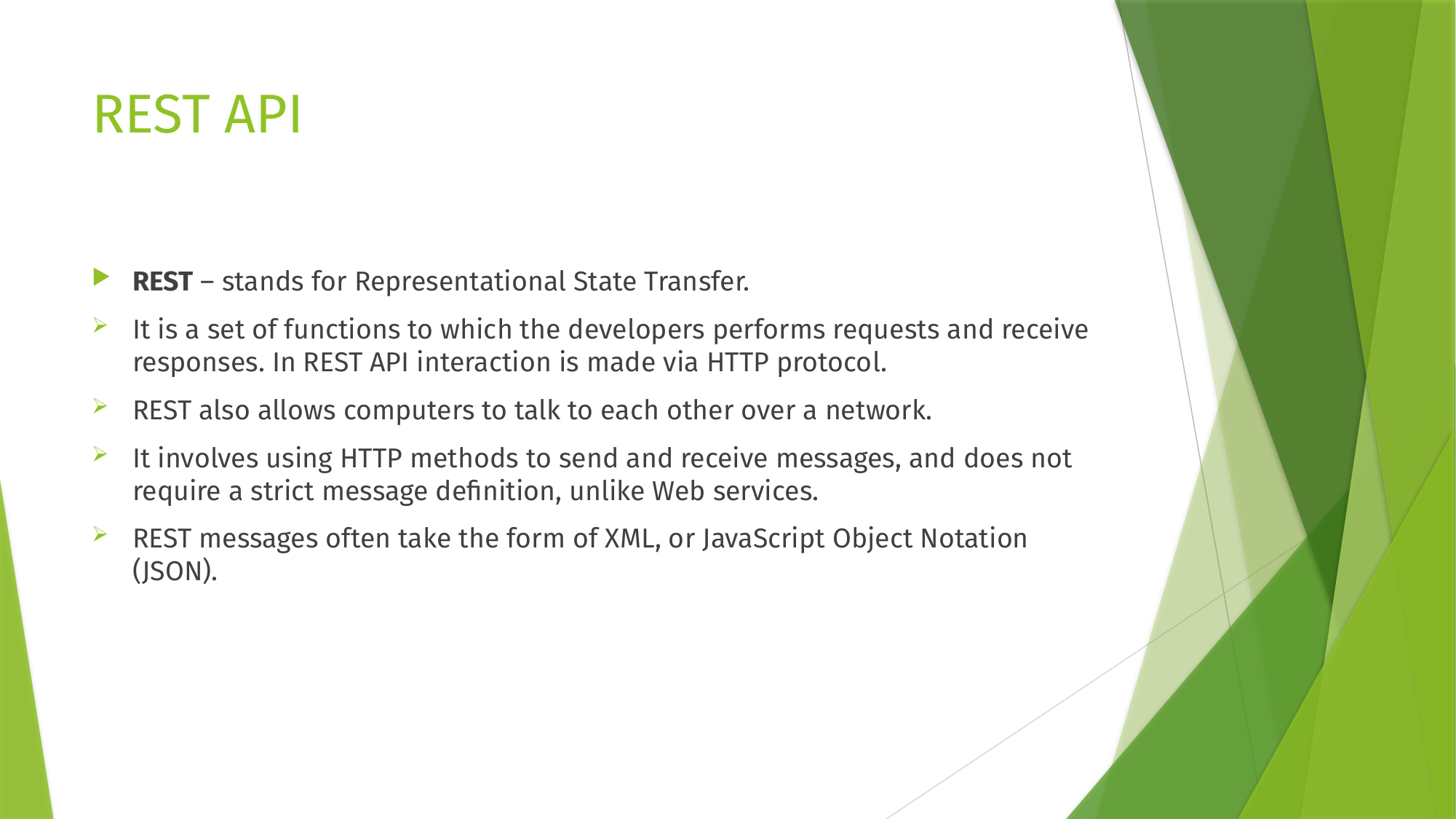

# REST API
REST – stands for Representational State Transfer.
It is a set of functions to which the developers performs requests and receive responses. In REST API interaction is made via HTTP protocol.
REST also allows computers to talk to each other over a network.
It involves using HTTP methods to send and receive messages, and does not require a strict message definition, unlike Web services.
REST messages often take the form of XML, or JavaScript Object Notation (JSON).